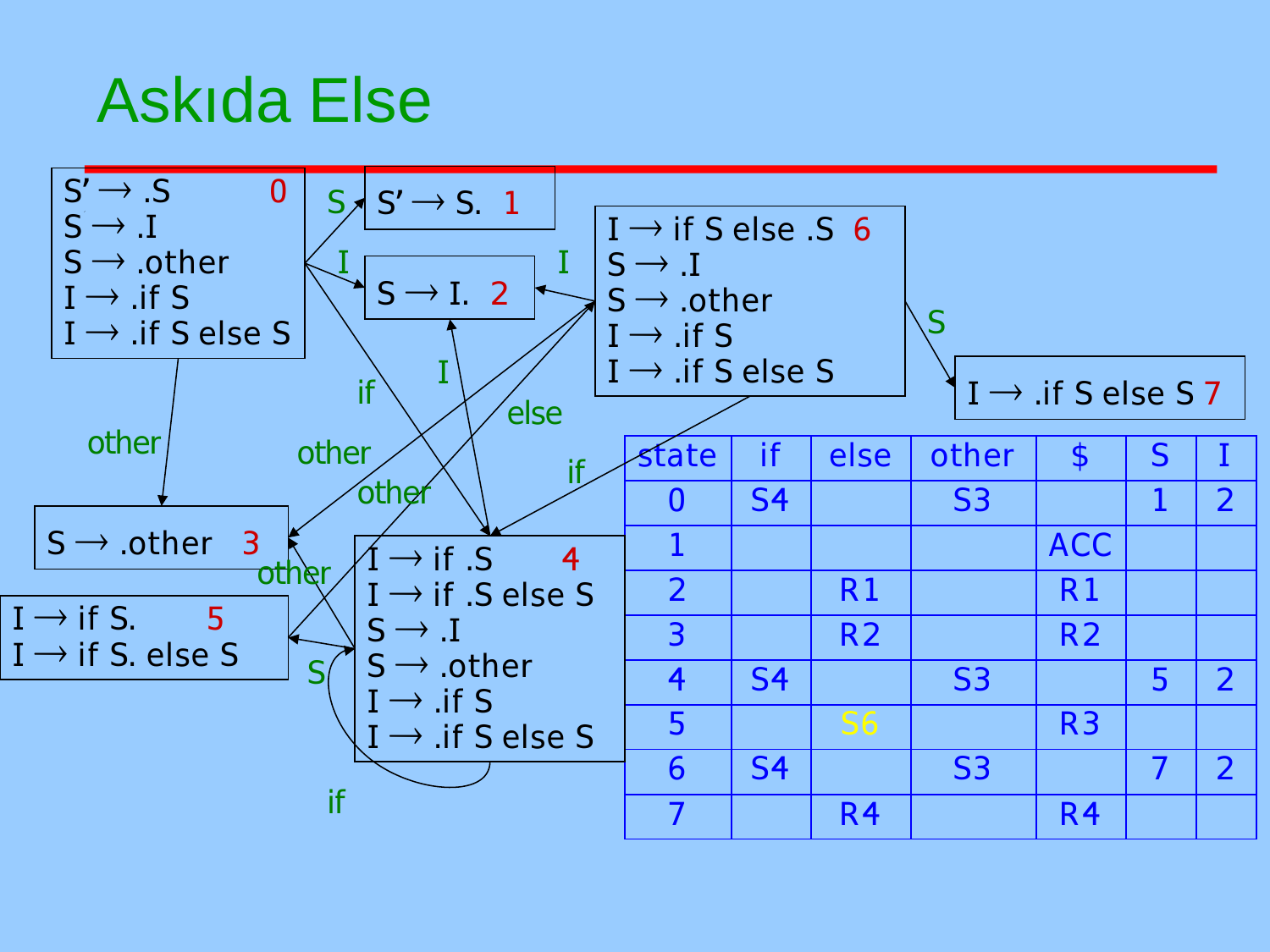

# Askıda Else
S’ → S.  1
S’ → .S          0
S → .I
S → .other
I → .if S
I → .if S else S
S
I → if S else .S  6
S → .I
S → .other
I → .if S
I → .if S else S
I
I
S → I.  2
S
I
I → .if S else S 7
if
else
other
other
| state | if | else | other | $ | S | I |
| --- | --- | --- | --- | --- | --- | --- |
| 0 | S4 |  | S3 |  | 1 | 2 |
| 1 |  |  |  | ACC |  |  |
| 2 |  | R1 |  | R1 |  |  |
| 3 |  | R2 |  | R2 |  |  |
| 4 | S4 |  | S3 |  | 5 | 2 |
| 5 |  | S6 |  | R3 |  |  |
| 6 | S4 |  | S3 |  | 7 | 2 |
| 7 |  | R4 |  | R4 |  |  |
if
other
S → .other   3
I → if .S       4
I → if .S else S
S → .I
S → .other
I → .if S
I → .if S else S
other
I → if S.       5
I → if S. else S
S
if